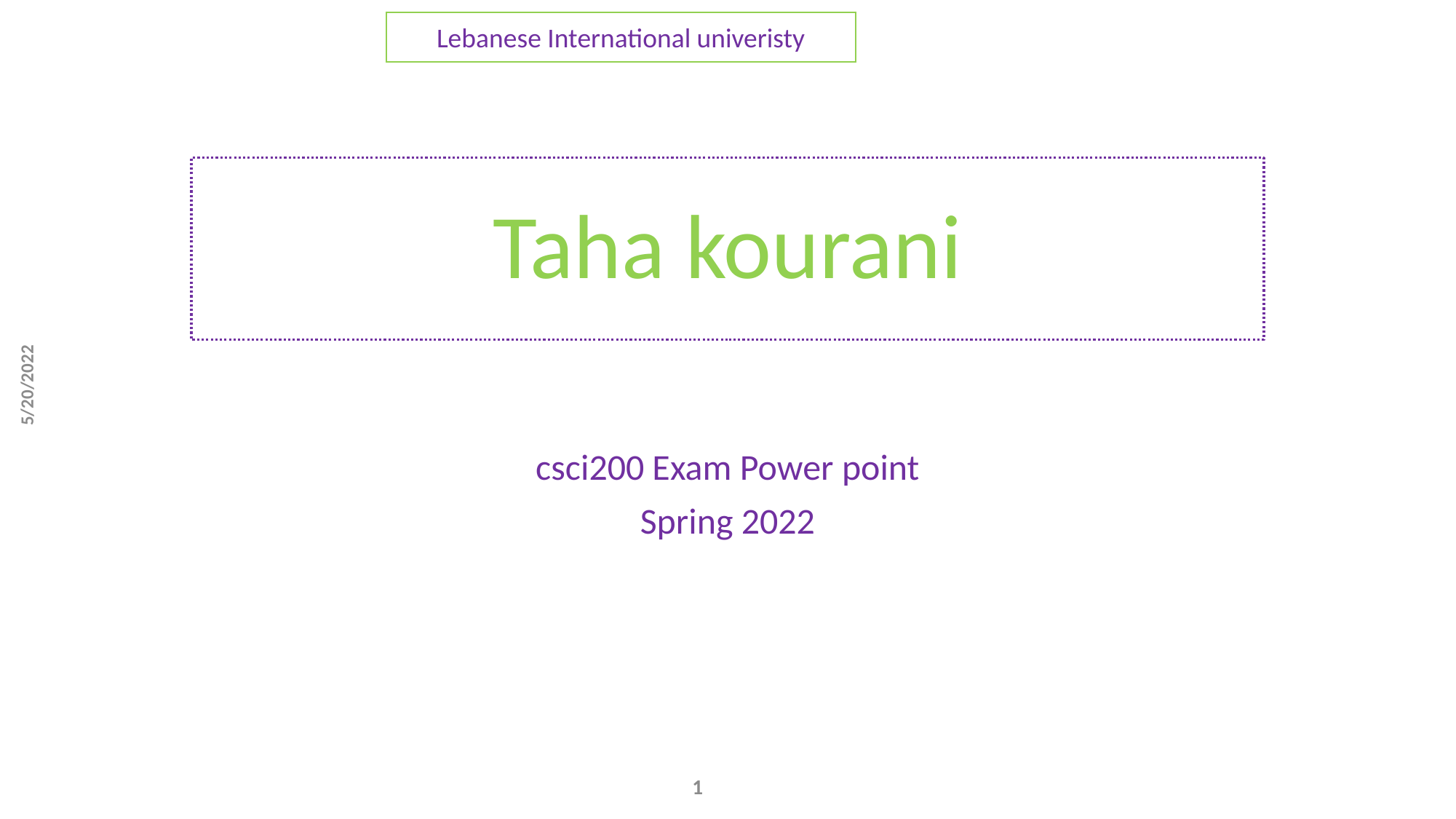

Lebanese International univeristy
5/20/2022
# Taha kourani
csci200 Exam Power point
Spring 2022
1